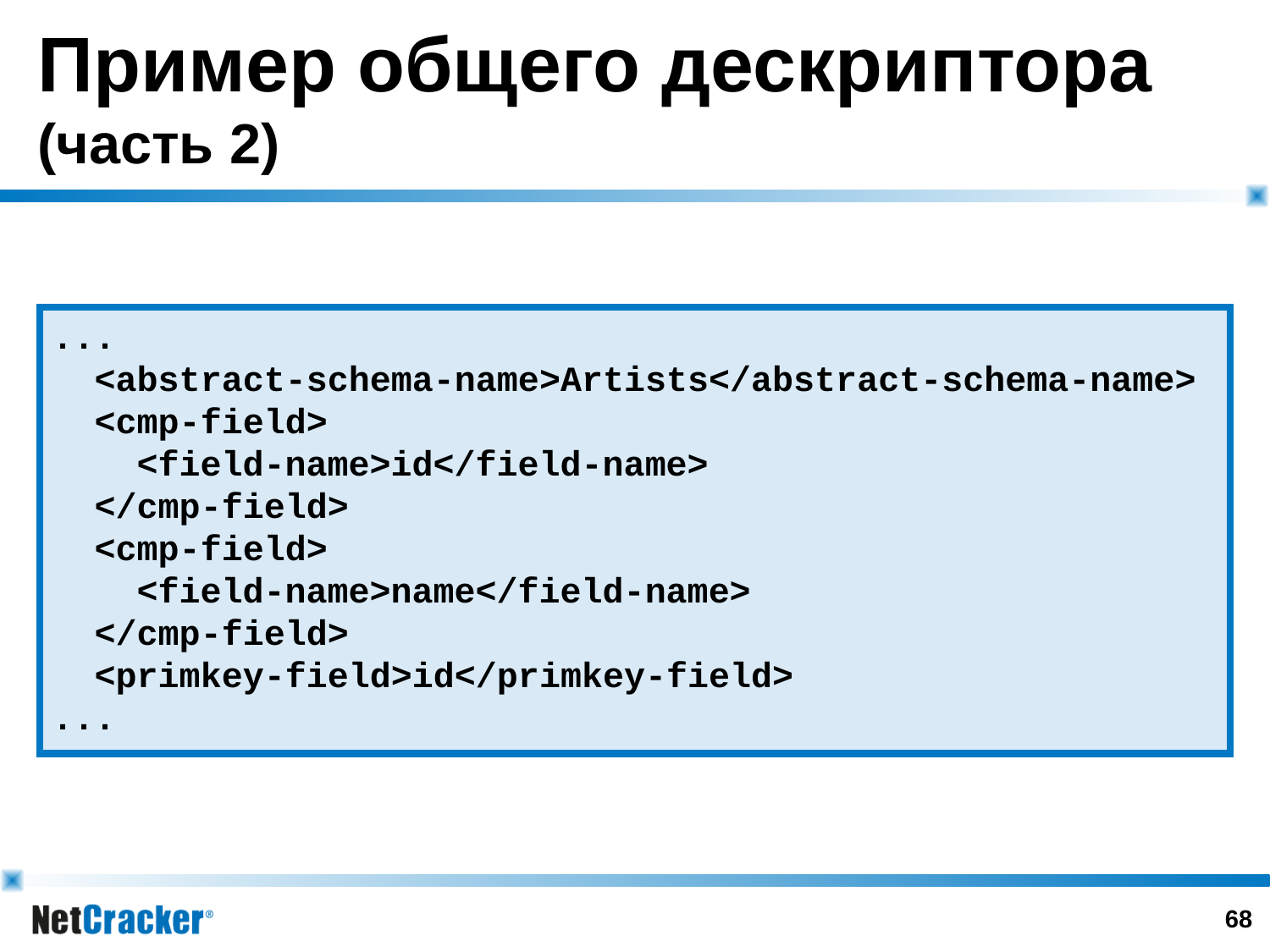

# Пример общего дескриптора (часть 2)
...
  <abstract-schema-name>Artists</abstract-schema-name>
  <cmp-field>
    <field-name>id</field-name>
  </cmp-field>
  <cmp-field>
    <field-name>name</field-name>
  </cmp-field>
  <primkey-field>id</primkey-field>
...
68